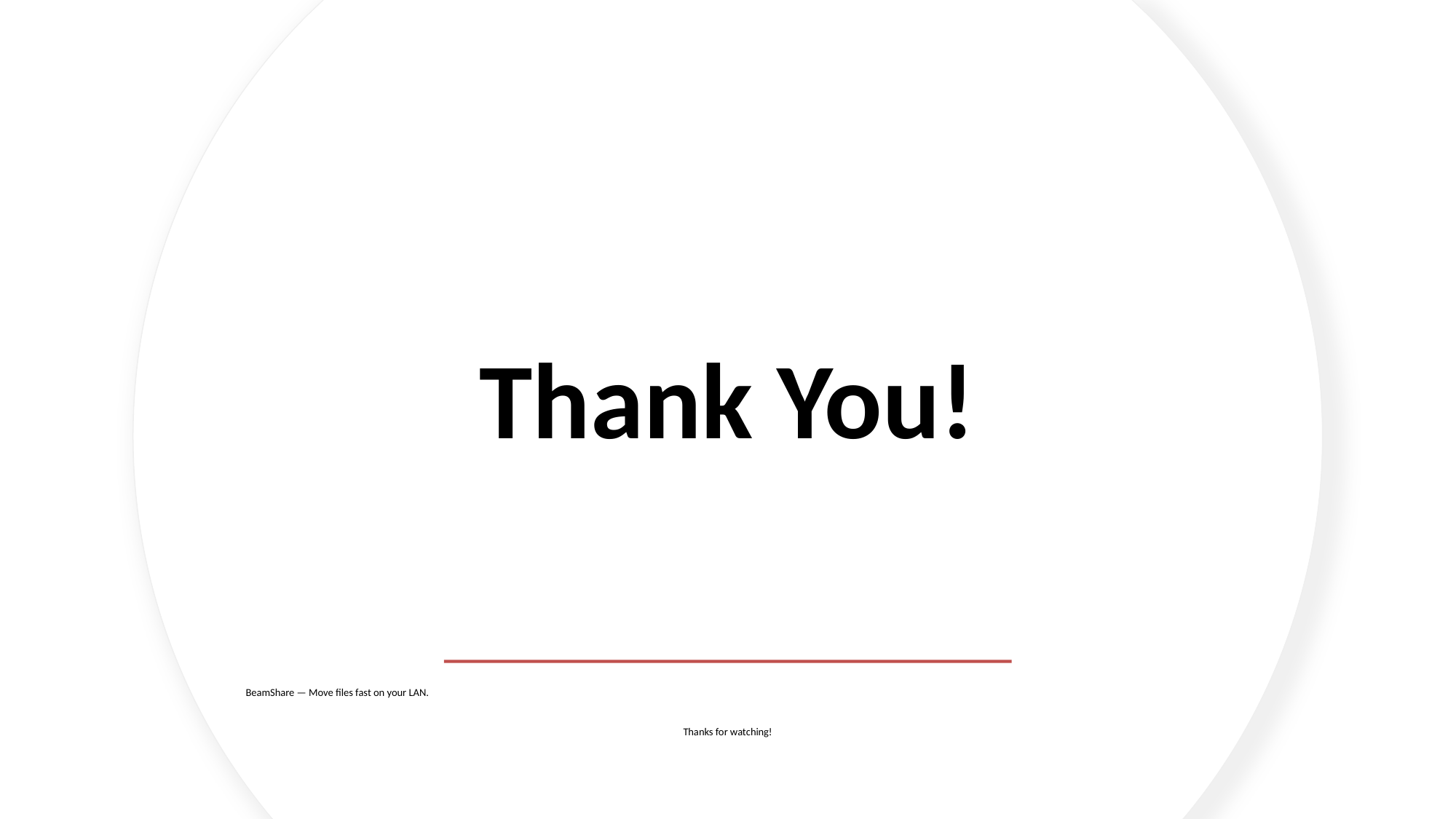

Thank You!

BeamShare — Move files fast on your LAN.

Thanks for watching!